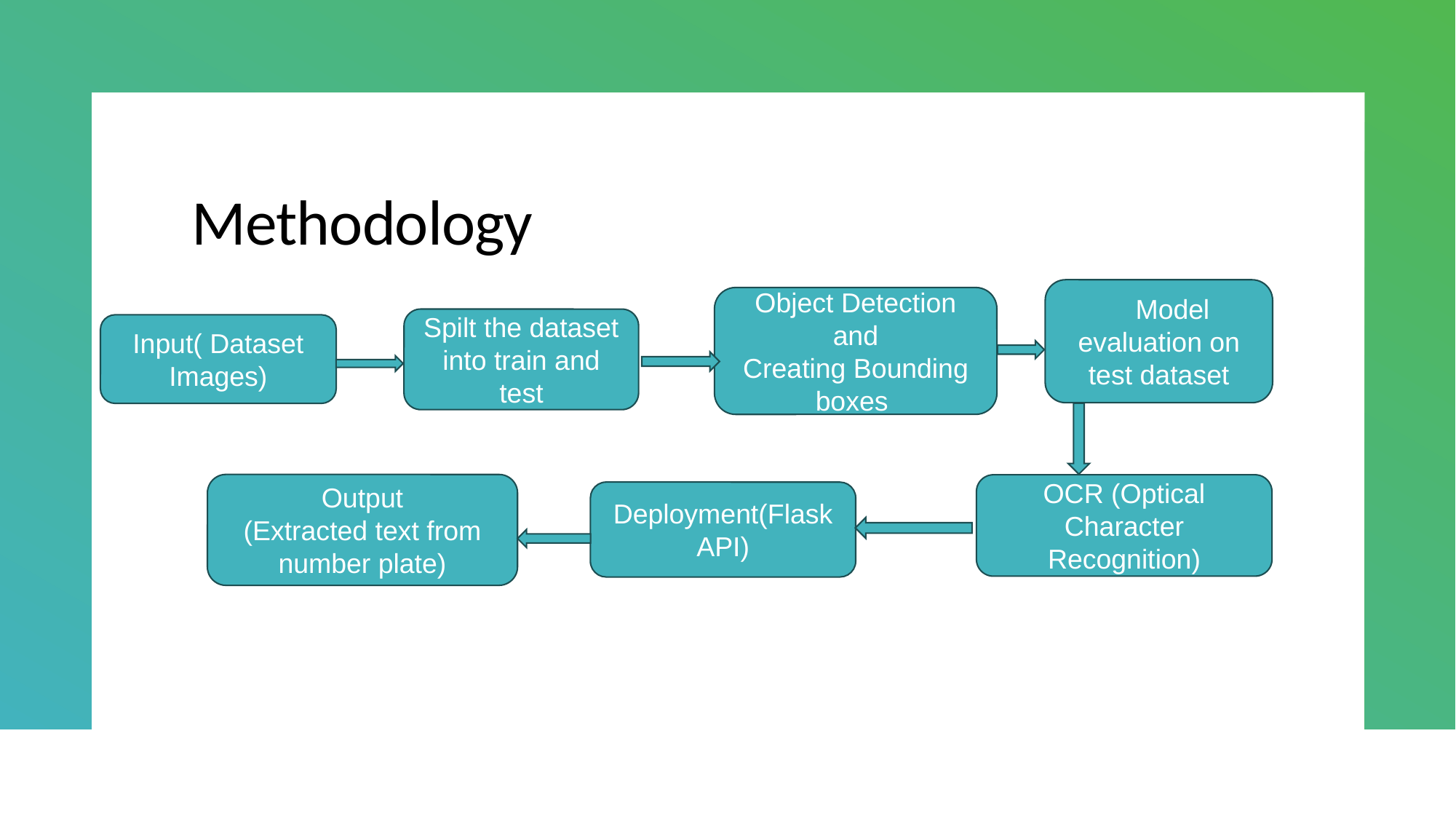

# Methodology

 Model evaluation on test dataset
Object Detection and Creating Bounding boxes
Spilt the dataset into train and test
Input( Dataset Images)

Output
(Extracted text from number plate)
OCR (Optical Character Recognition)
Deployment(Flask API)